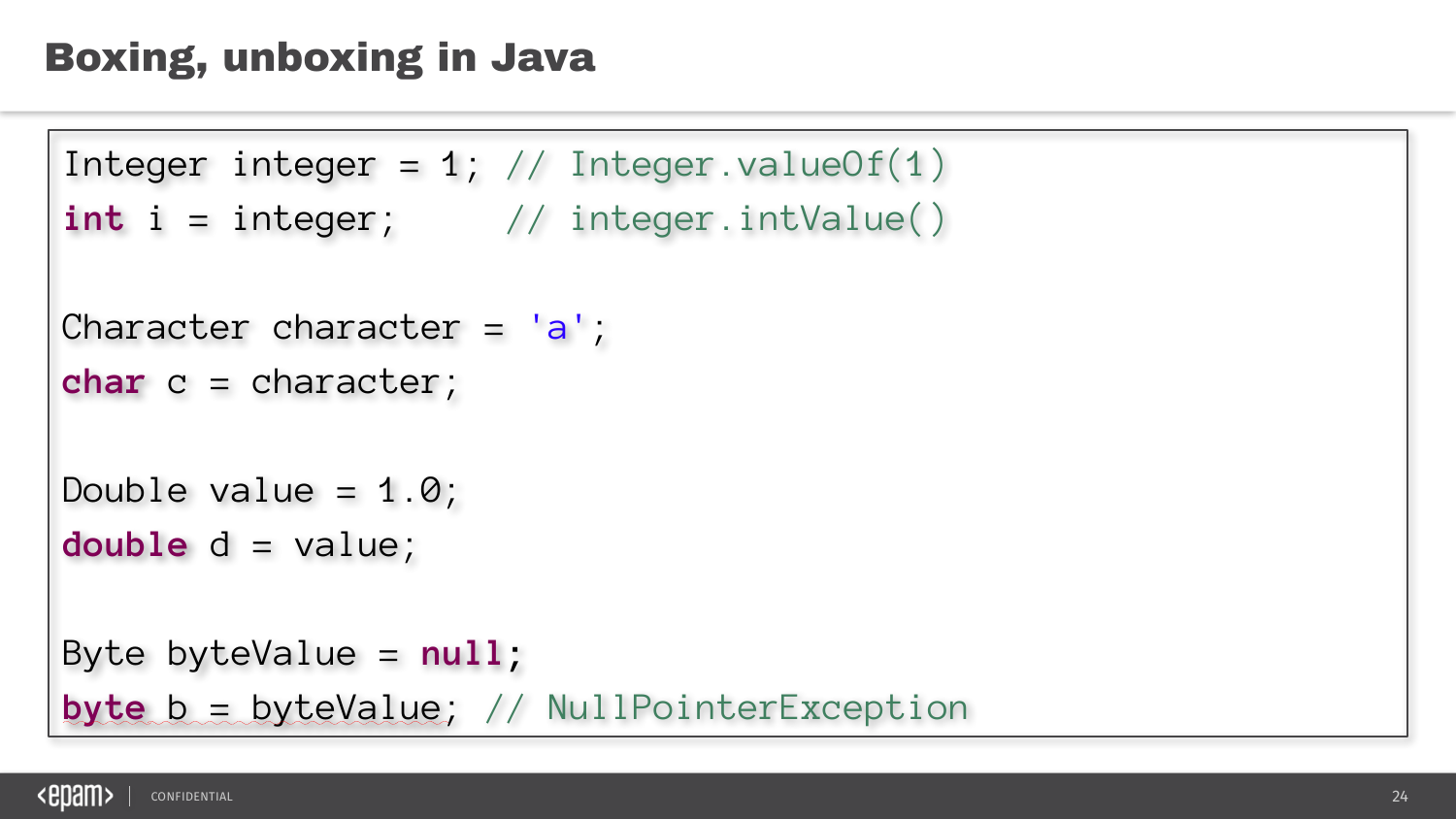

Boxing, unboxing in Java
Integer integer = 1; // Integer.valueOf(1)
int i = integer;     // integer.intValue()

Character character = 'a';
char c = character;

Double value = 1.0;
double d = value;

Byte byteValue = null;
byte b = byteValue; // NullPointerException